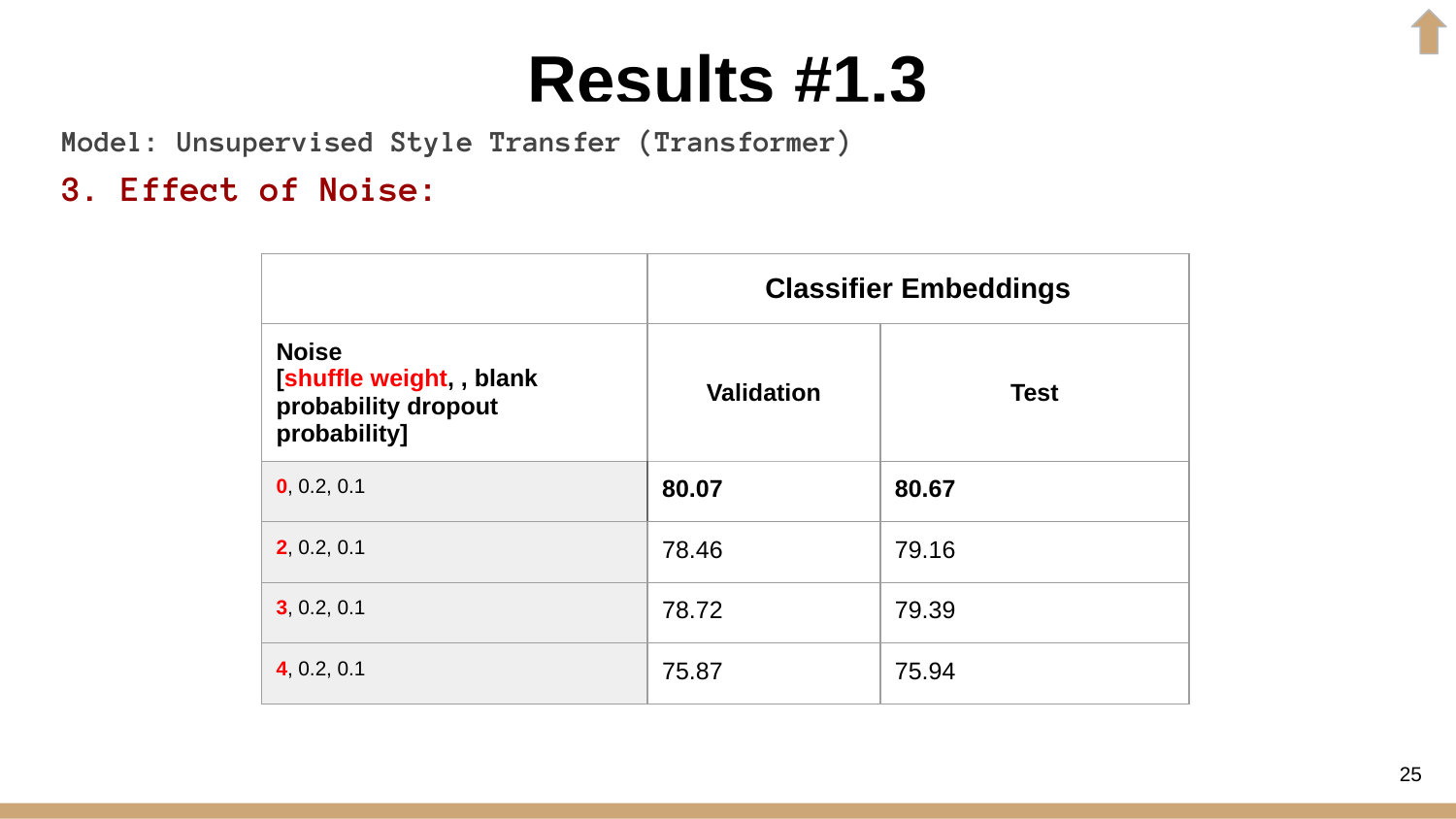

# Results #1.3
Model: Unsupervised Style Transfer (Transformer)
3. Effect of Noise:

|  | Classifier Embeddings |  |
| --- | --- | --- |
| Noise [shuffle weight, , blank probability dropout probability] | Validation | Test |
| 0, 0.2, 0.1 | 80.07 | 80.67 |
| 2, 0.2, 0.1 | 78.46 | 79.16 |
| 3, 0.2, 0.1 | 78.72 | 79.39 |
| 4, 0.2, 0.1 | 75.87 | 75.94 |
25